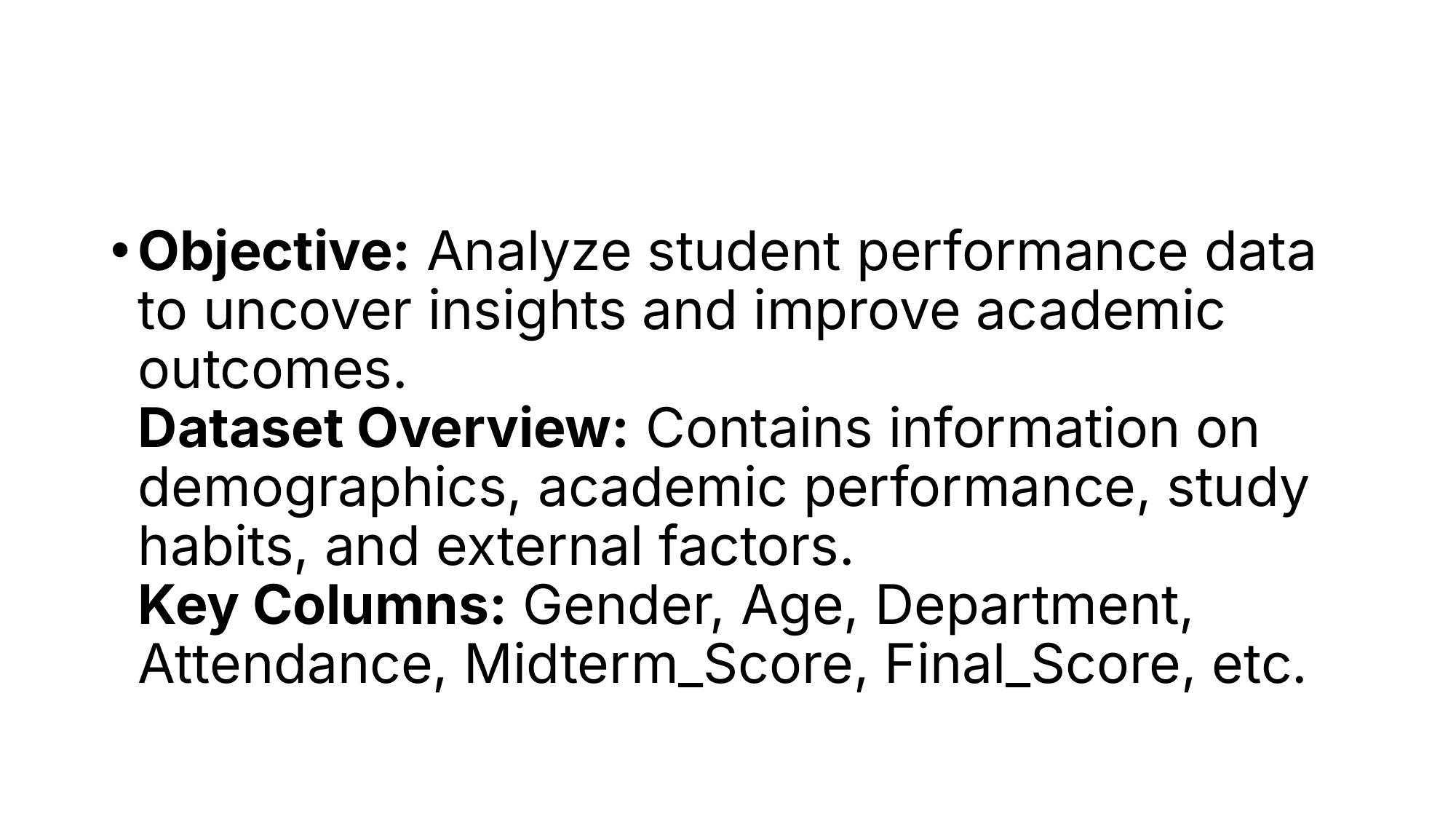

#
Objective: Analyze student performance data to uncover insights and improve academic outcomes.
Dataset Overview: Contains information on demographics, academic performance, study habits, and external factors.
Key Columns: Gender, Age, Department, Attendance, Midterm_Score, Final_Score, etc.